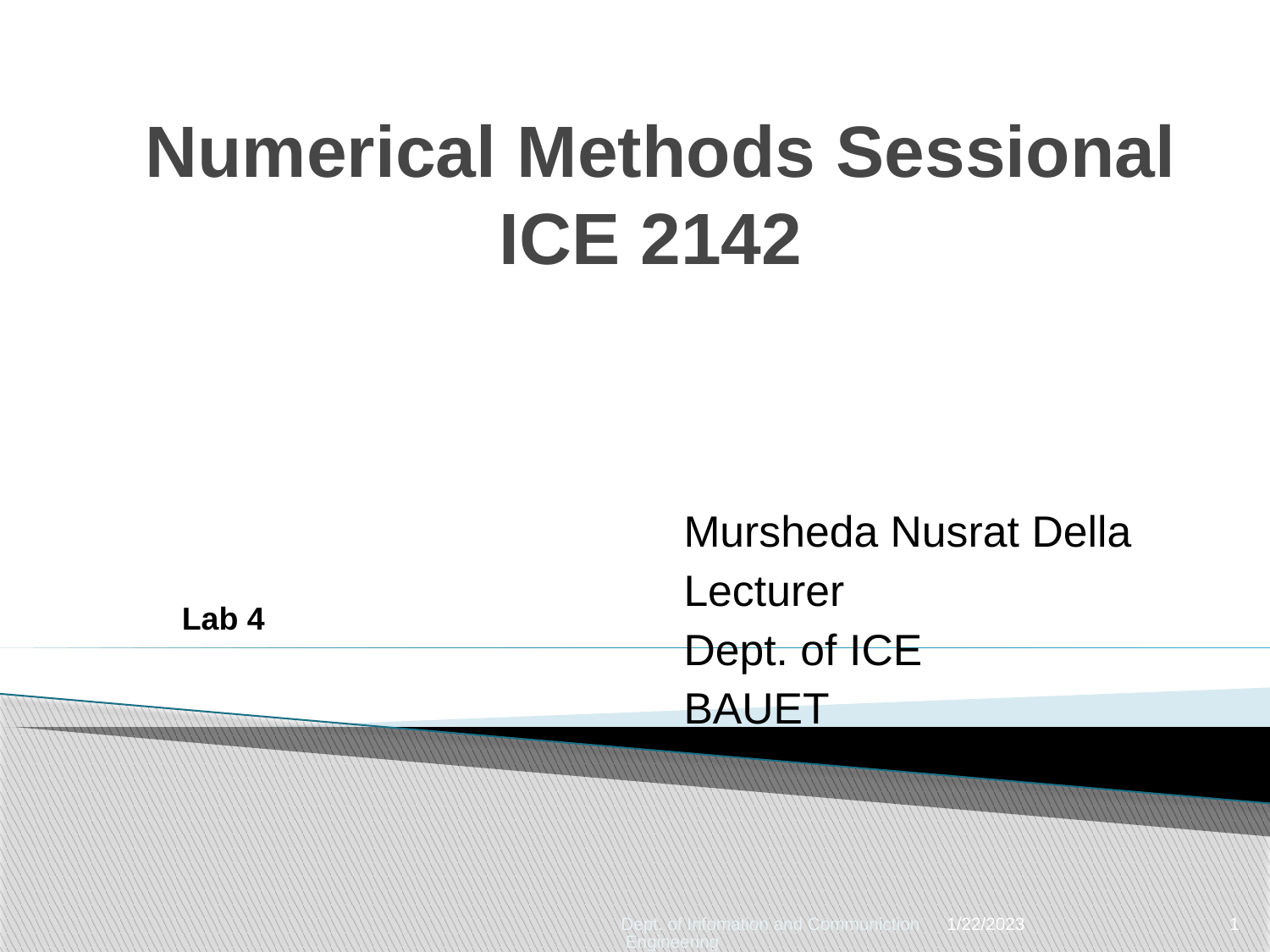

# Numerical Methods Sessional ICE 2142
Mursheda Nusrat Della
Lecturer
Dept. of ICE
BAUET
Lab 4

Dept. of Infomation and Communiction Engineering
1/22/2023
1